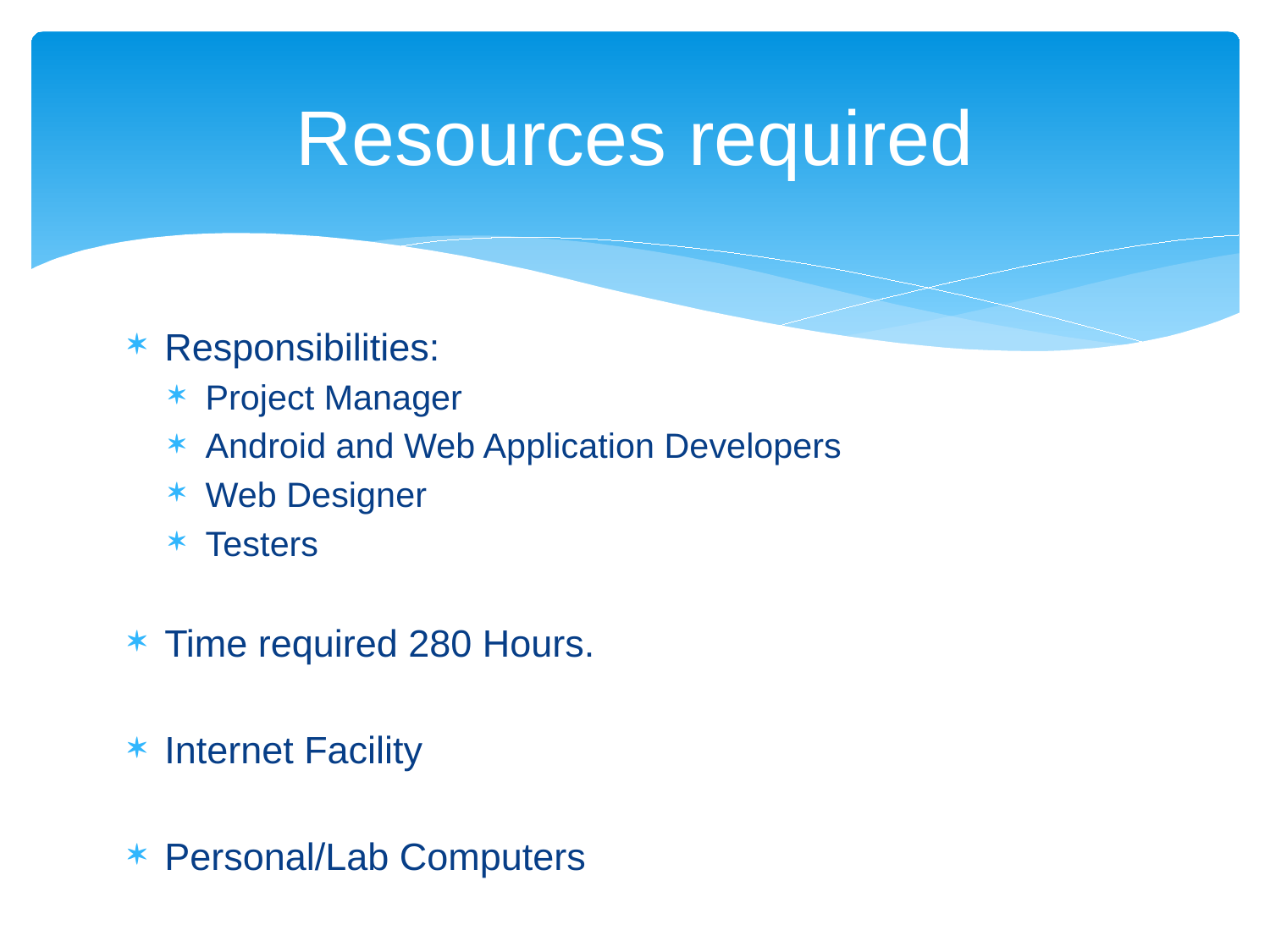

# Resources required
Responsibilities:
Project Manager
Android and Web Application Developers
Web Designer
Testers

Time required 280 Hours.

Internet Facility

Personal/Lab Computers